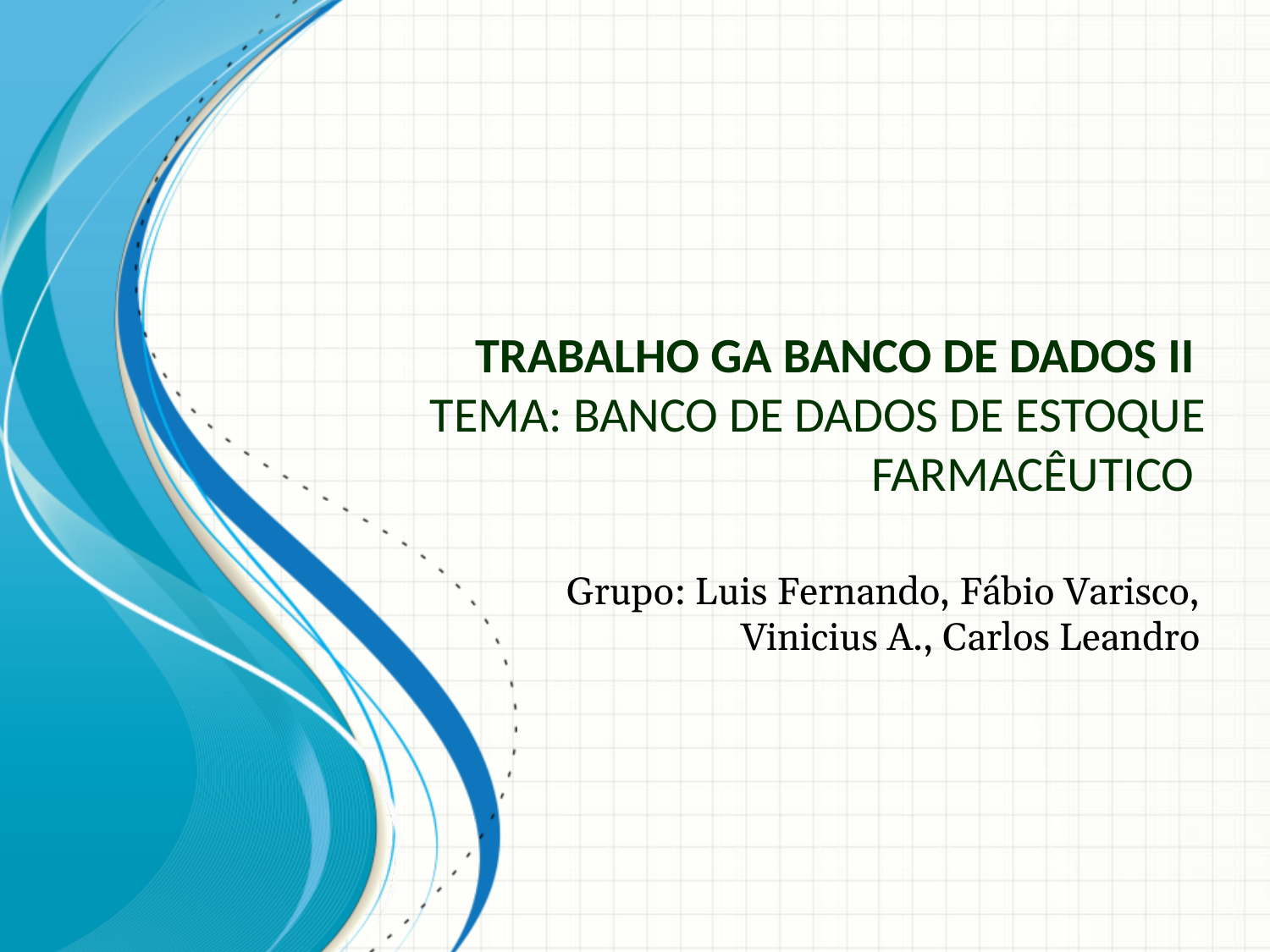

# Trabalho GA Banco de dados II Tema: Banco de Dados de Estoque Farmacêutico
Grupo: Luis Fernando, Fábio Varisco, Vinicius A., Carlos Leandro